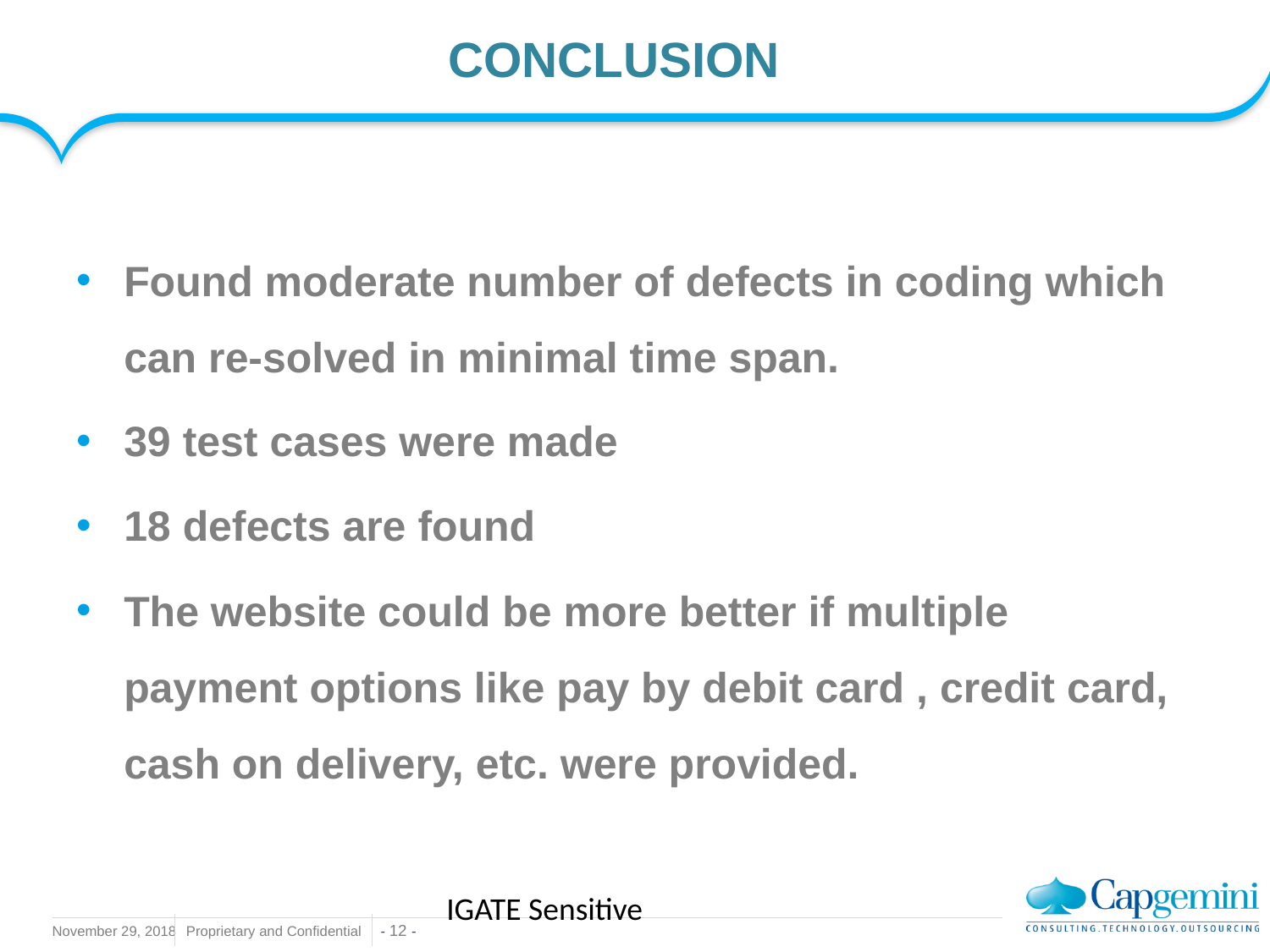

# CONCLUSION
Found moderate number of defects in coding which can re-solved in minimal time span.
39 test cases were made
18 defects are found
The website could be more better if multiple payment options like pay by debit card , credit card, cash on delivery, etc. were provided.

IGATE Sensitive